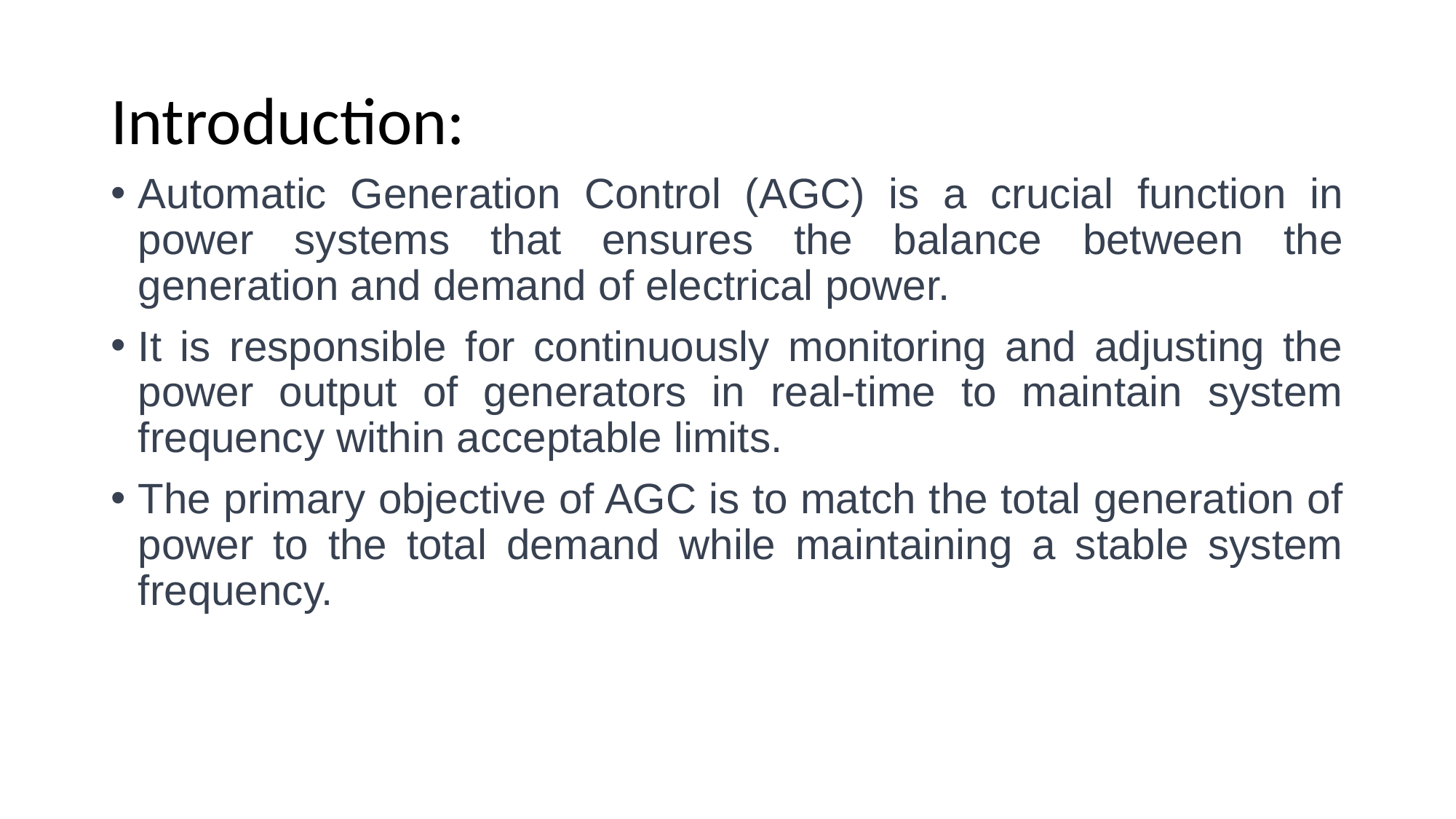

# Introduction:
Automatic Generation Control (AGC) is a crucial function in power systems that ensures the balance between the generation and demand of electrical power.
It is responsible for continuously monitoring and adjusting the power output of generators in real-time to maintain system frequency within acceptable limits.
The primary objective of AGC is to match the total generation of power to the total demand while maintaining a stable system frequency.